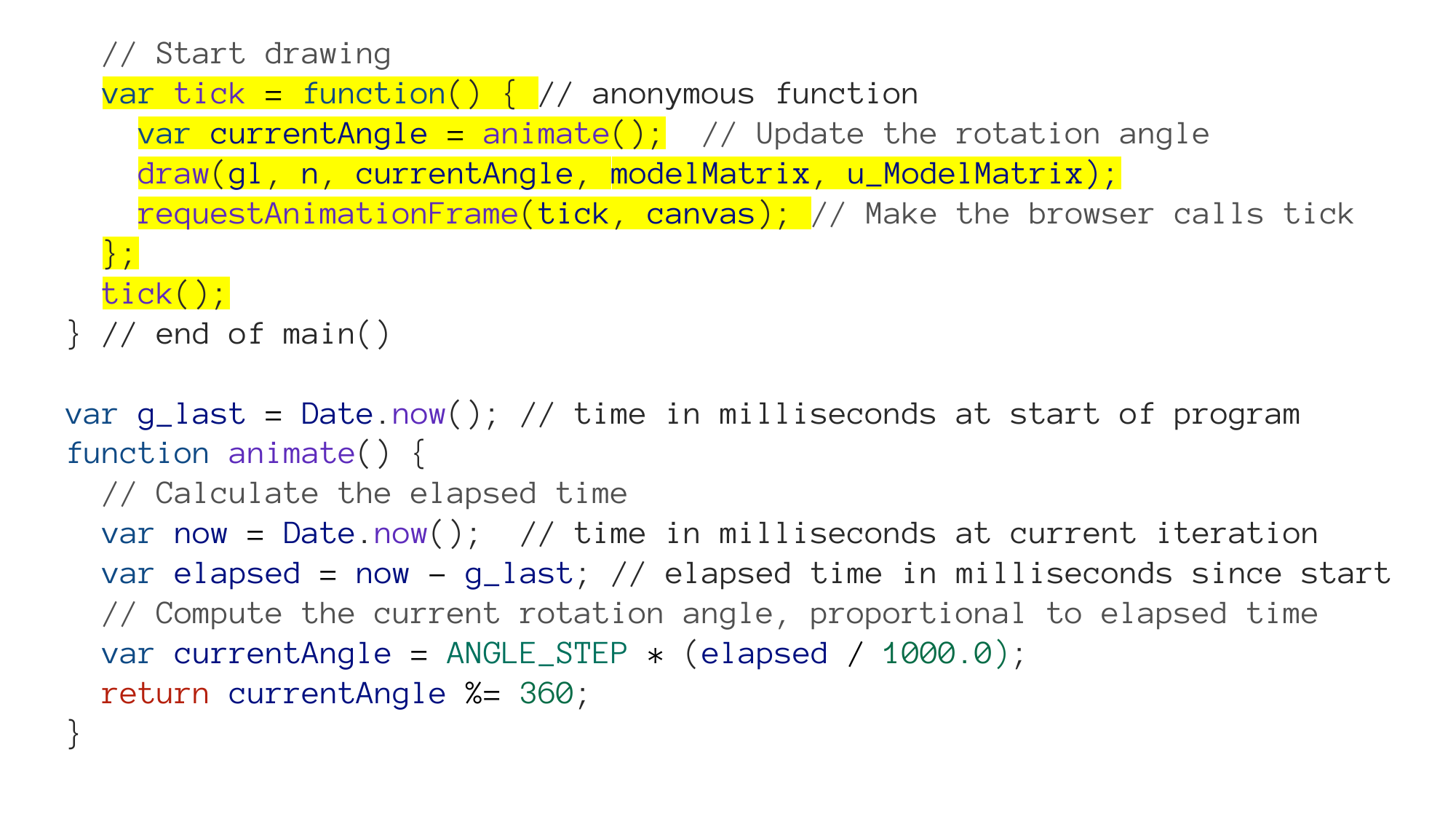

// Start drawing
  var tick = function() { // anonymous function
    var currentAngle = animate();  // Update the rotation angle
    draw(gl, n, currentAngle, modelMatrix, u_ModelMatrix);
    requestAnimationFrame(tick, canvas); // Make the browser calls tick
  };
  tick();
} // end of main()

var g_last = Date.now(); // time in milliseconds at start of program
function animate() {
  // Calculate the elapsed time
  var now = Date.now();  // time in milliseconds at current iteration
  var elapsed = now - g_last; // elapsed time in milliseconds since start
  // Compute the current rotation angle, proportional to elapsed time
  var currentAngle = ANGLE_STEP * (elapsed / 1000.0);
  return currentAngle %= 360;
}